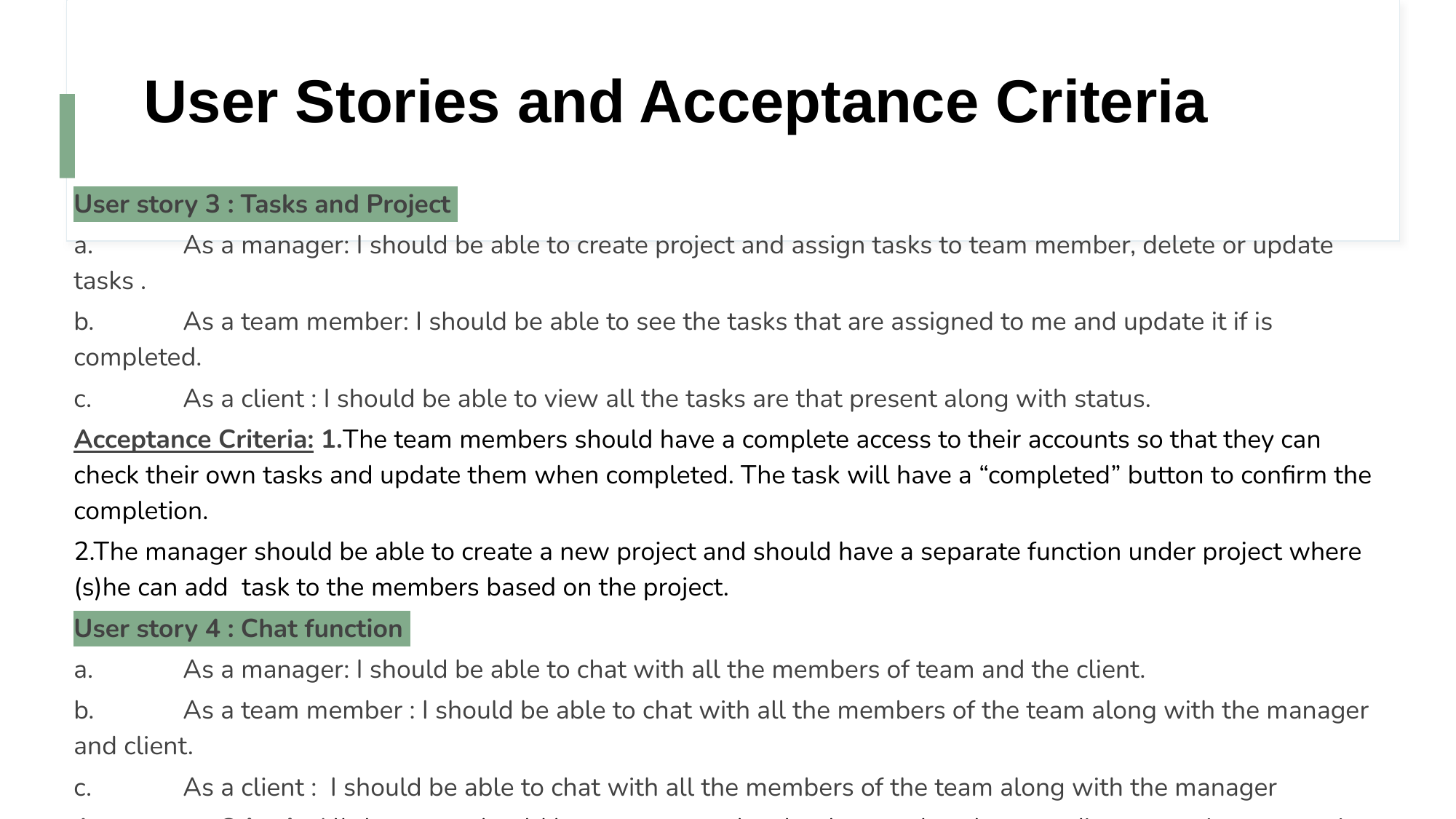

# User Stories and Acceptance Criteria

User story 3 : Tasks and Project
a.	As a manager: I should be able to create project and assign tasks to team member, delete or update tasks .
b.	As a team member: I should be able to see the tasks that are assigned to me and update it if is completed.
c.	As a client : I should be able to view all the tasks are that present along with status.
Acceptance Criteria: 1.The team members should have a complete access to their accounts so that they can check their own tasks and update them when completed. The task will have a “completed” button to confirm the completion.
2.The manager should be able to create a new project and should have a separate function under project where (s)he can add  task to the members based on the project.
User story 4 : Chat function
a.	As a manager: I should be able to chat with all the members of team and the client.
b.	As a team member : I should be able to chat with all the members of the team along with the manager and client.
c.	As a client :  I should be able to chat with all the members of the team along with the manager
Acceptance Criteria:All the users should have access to the chat box so that they can discuss or give suggestion etc over chat to the team. This chat function works whenever a user send a particular message to other, it should reflect in the others chatroom.